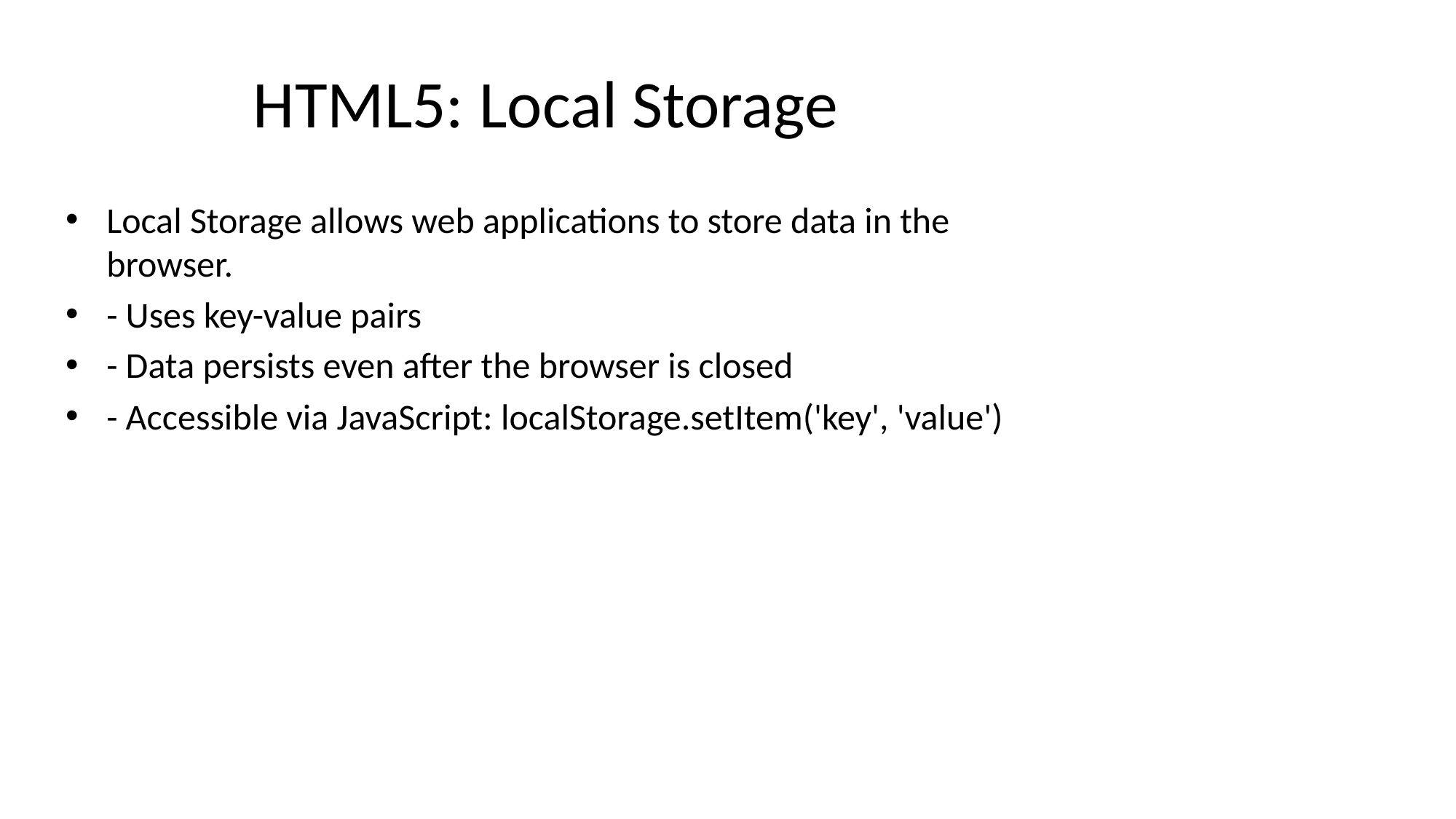

# HTML5: Local Storage
Local Storage allows web applications to store data in the browser.
- Uses key-value pairs
- Data persists even after the browser is closed
- Accessible via JavaScript: localStorage.setItem('key', 'value')